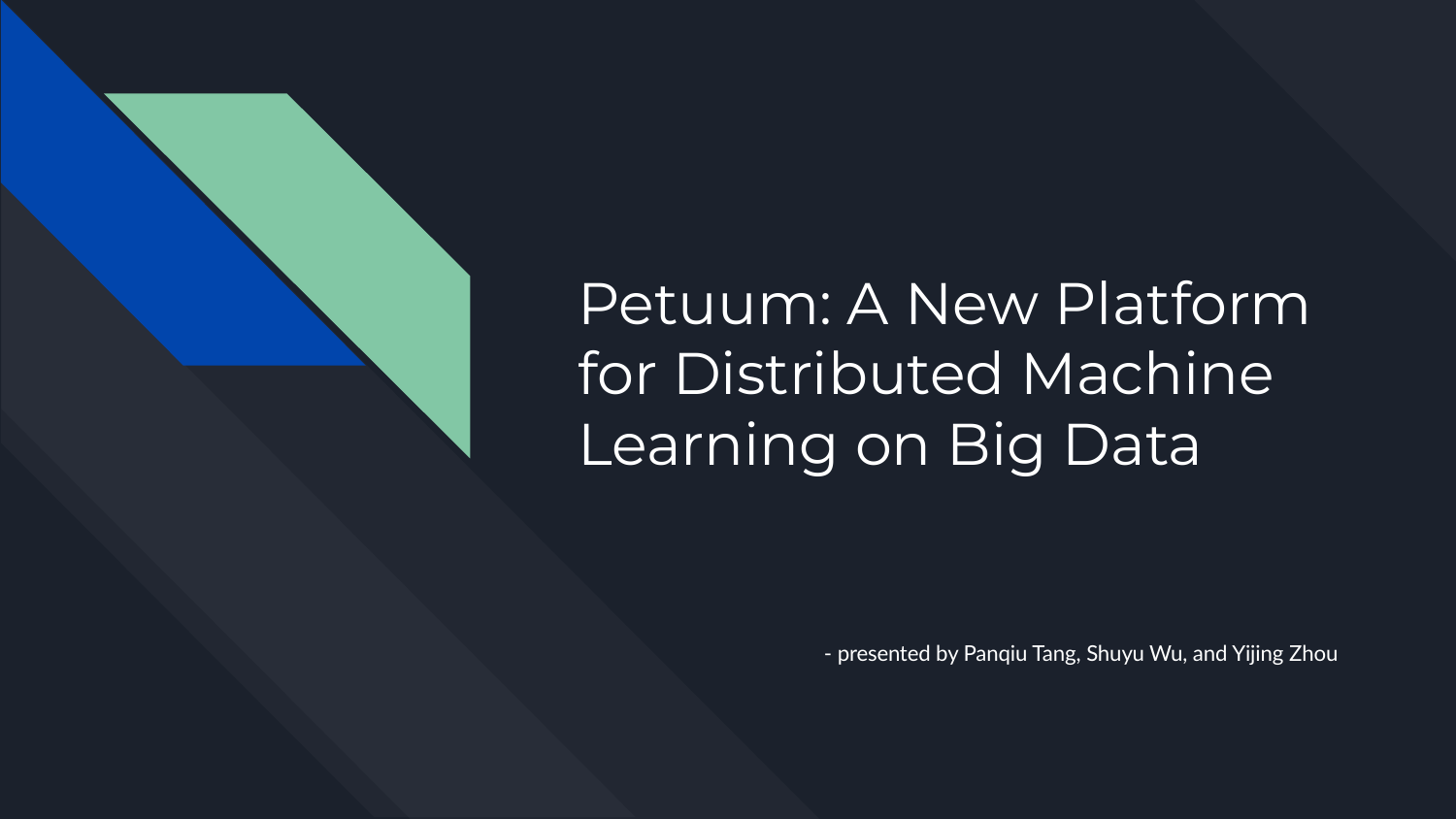

# Petuum: A New Platform for Distributed Machine Learning on Big Data

- presented by Panqiu Tang, Shuyu Wu, and Yijing Zhou